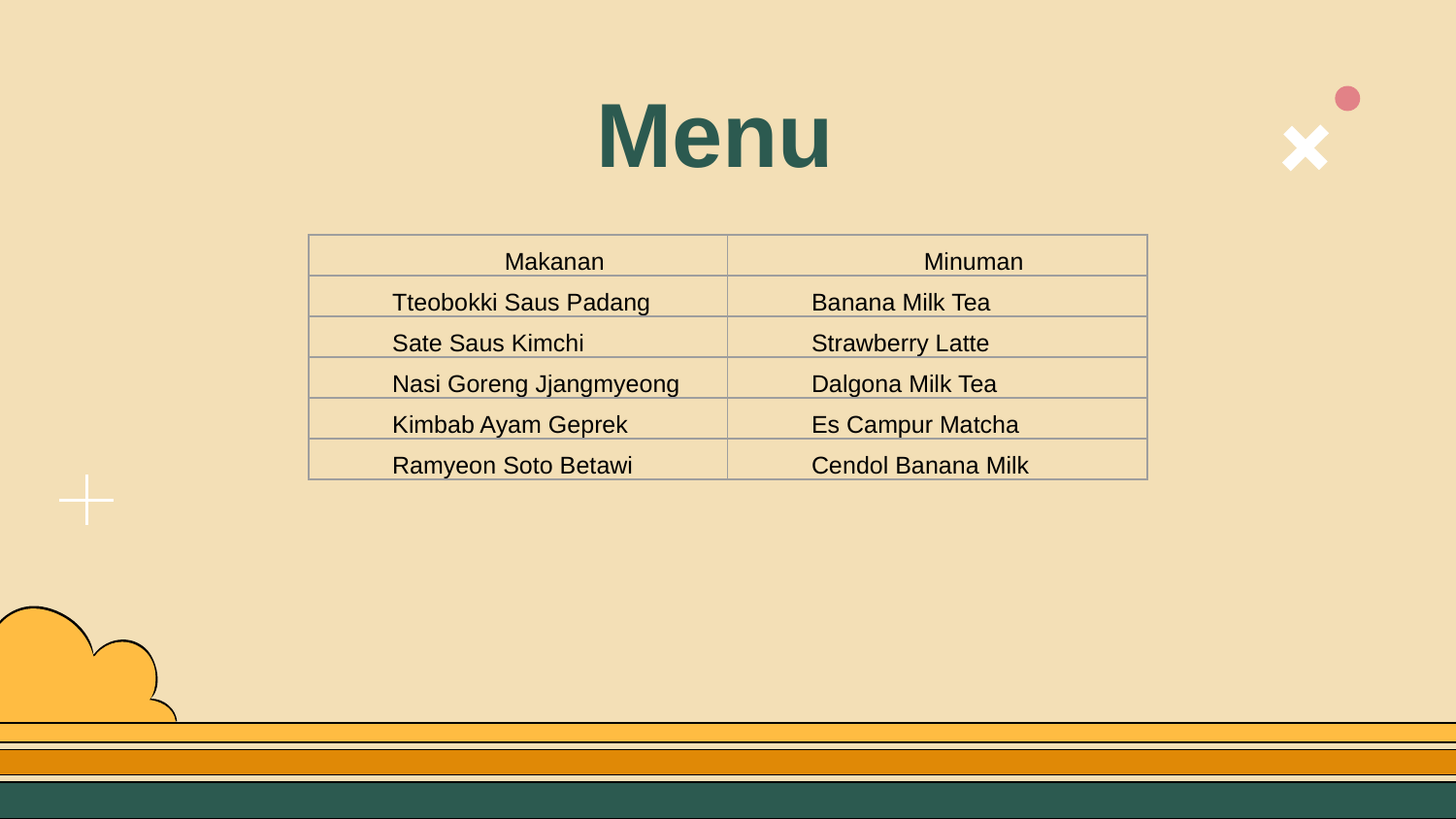

# Menu
| Makanan | Minuman |
| --- | --- |
| Tteobokki Saus Padang | Banana Milk Tea |
| Sate Saus Kimchi | Strawberry Latte |
| Nasi Goreng Jjangmyeong | Dalgona Milk Tea |
| Kimbab Ayam Geprek | Es Campur Matcha |
| Ramyeon Soto Betawi | Cendol Banana Milk |